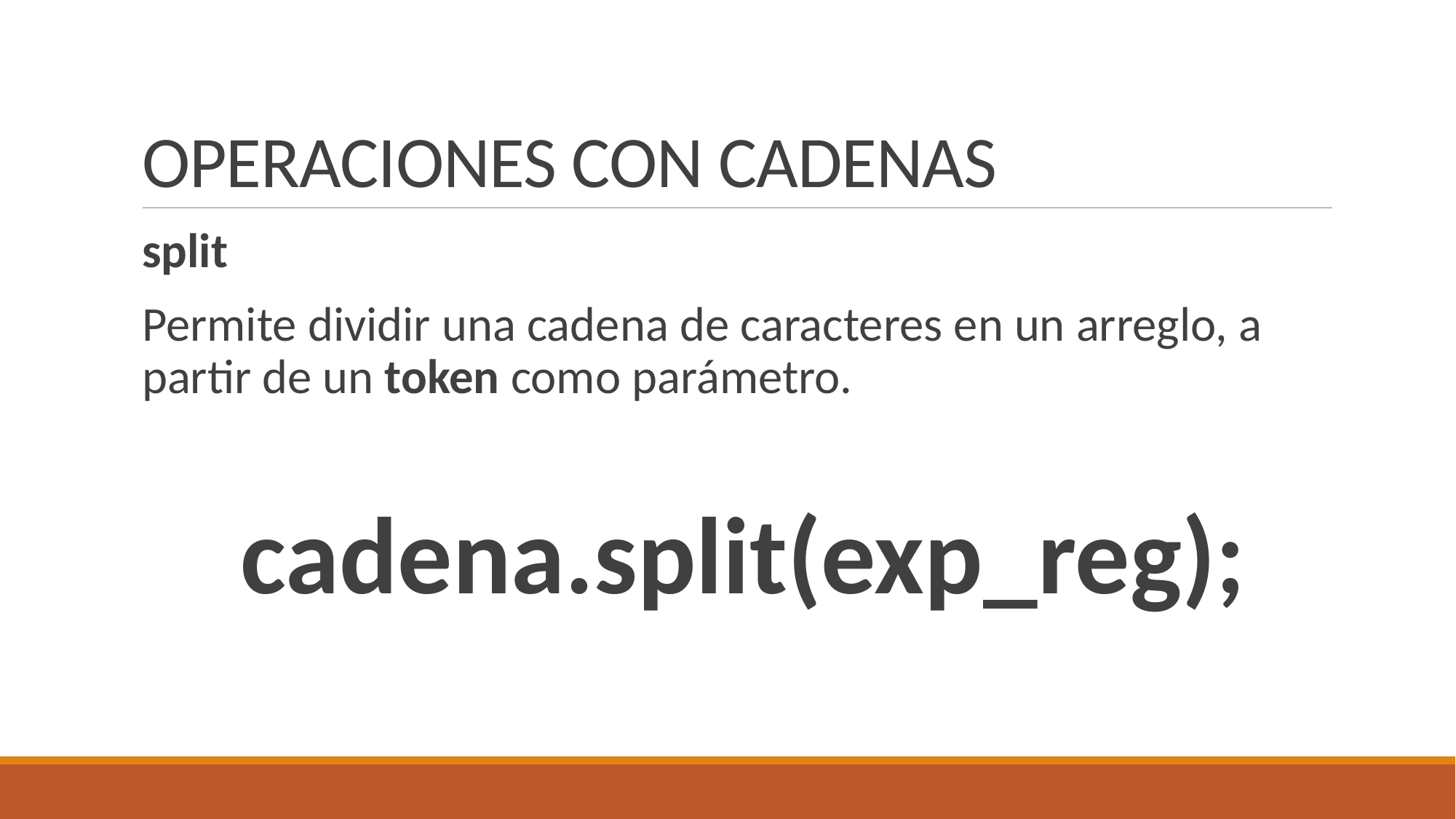

# OPERACIONES CON CADENAS
split
Permite dividir una cadena de caracteres en un arreglo, a partir de un token como parámetro.

cadena.split(exp_reg);